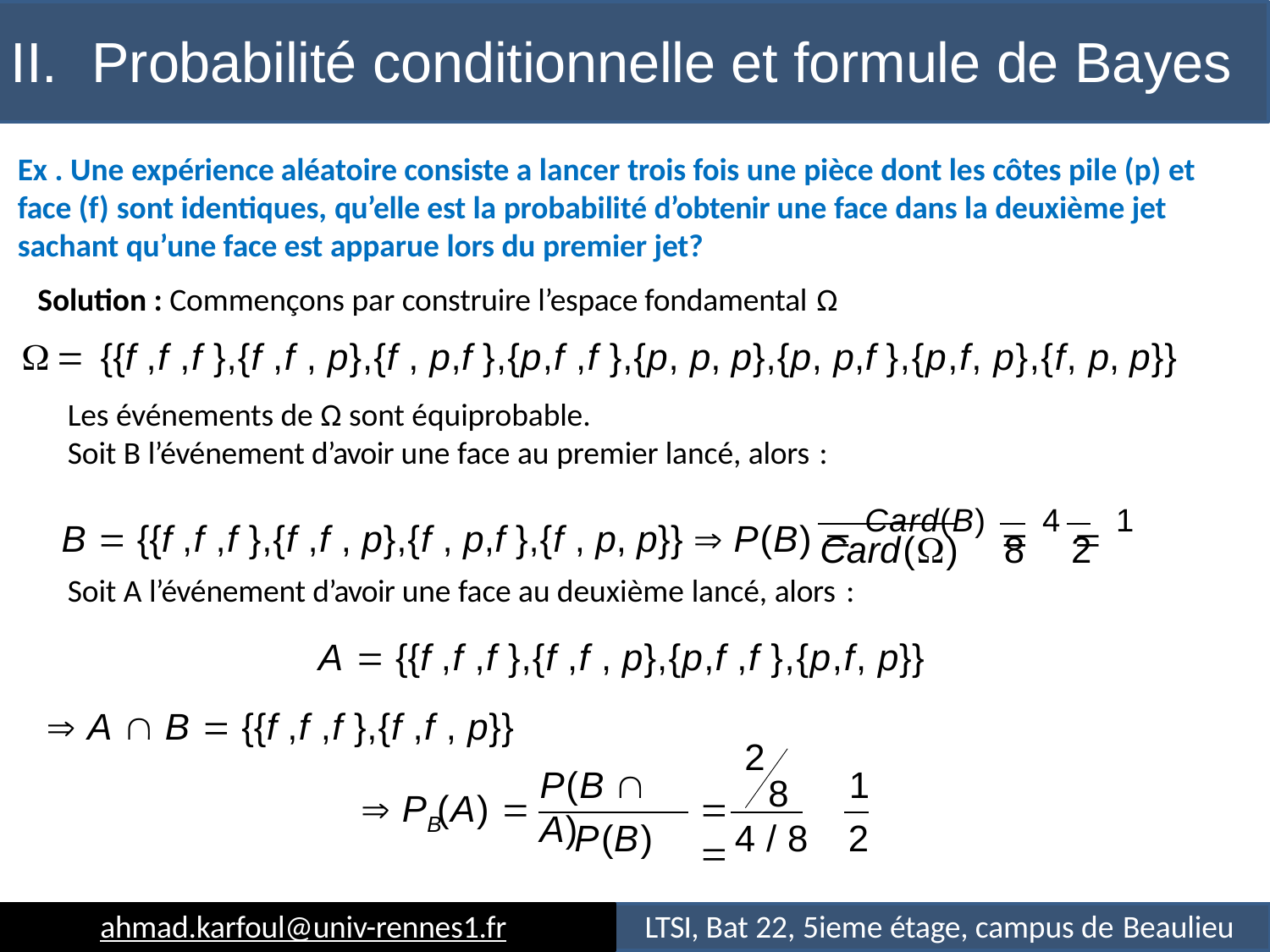

# II.	Probabilité conditionnelle et formule de Bayes
Ex . Une expérience aléatoire consiste a lancer trois fois une pièce dont les côtes pile (p) et  face (f) sont identiques, qu’elle est la probabilité d’obtenir une face dans la deuxième jet  sachant qu’une face est apparue lors du premier jet?
Solution : Commençons par construire l’espace fondamental Ω
Ω= {{f ,f ,f },{f ,f , p},{f , p,f },{p,f ,f },{p, p, p},{p, p,f },{p,f, p},{f, p, p}}
Les événements de Ω sont équiprobable.
Soit B l’événement d’avoir une face au premier lancé, alors :
B = {{f ,f ,f },{f ,f , p},{f , p,f },{f , p, p}} ⇒ P(B) = Card(B) = 4 = 1

Card(Ω)	8	2
Soit A l’événement d’avoir une face au deuxième lancé, alors :
A = {{f ,f ,f },{f ,f , p},{p,f ,f },{p,f, p}}
⇒ A ∩ B = {{f ,f ,f },{f ,f , p}}
2
8

P(B ∩ A)
1
4 / 8	2
⇒ P (A) =
=	=
B

P(B)

ahmad.karfoul@univ-rennes1.fr
LTSI, Bat 22, 5ieme étage, campus de Beaulieu